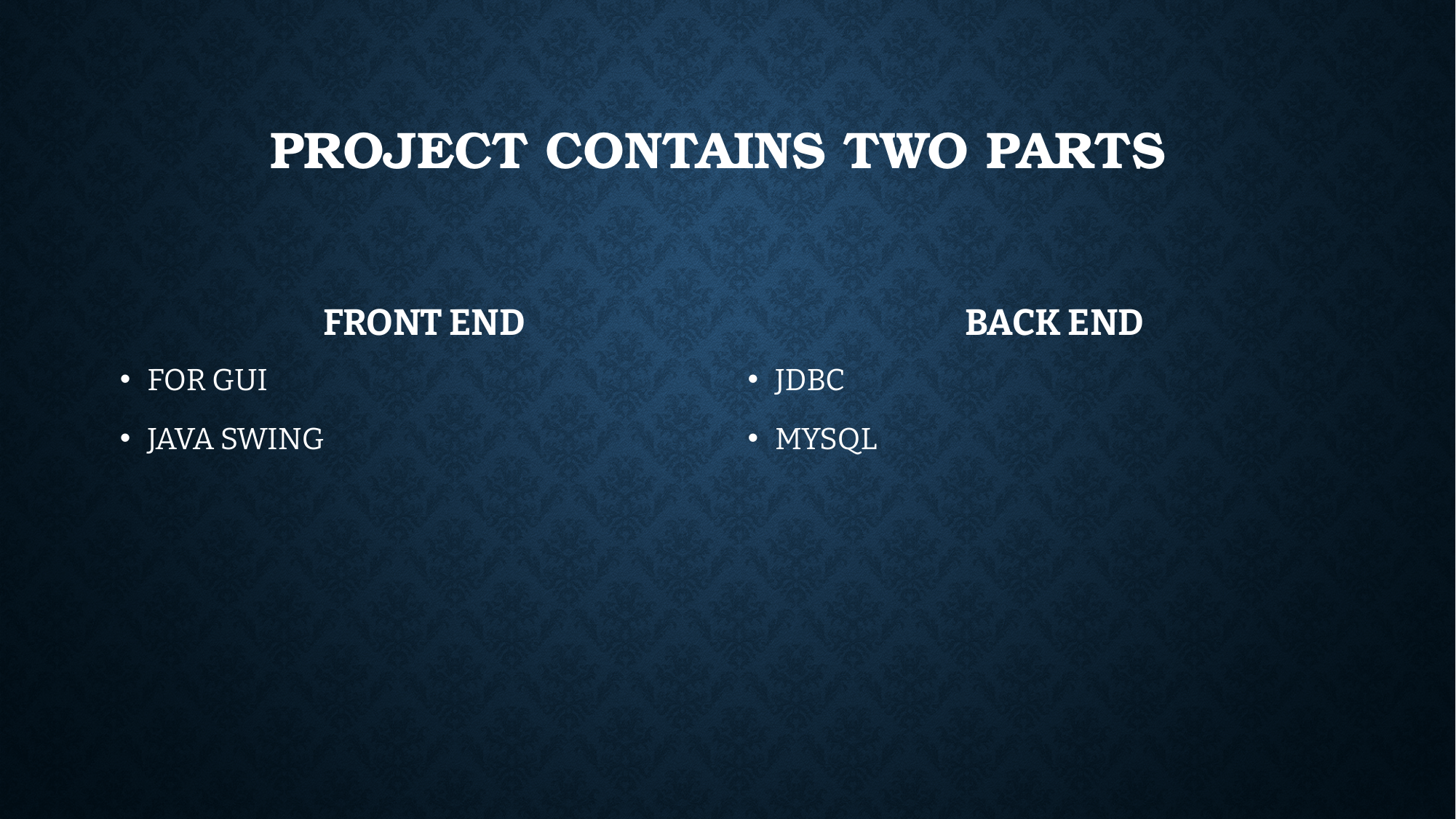

# PROJECT CONTAINS TWO PARTS
FRONT END
BACK END
FOR GUI
JAVA SWING

JDBC
MYSQL